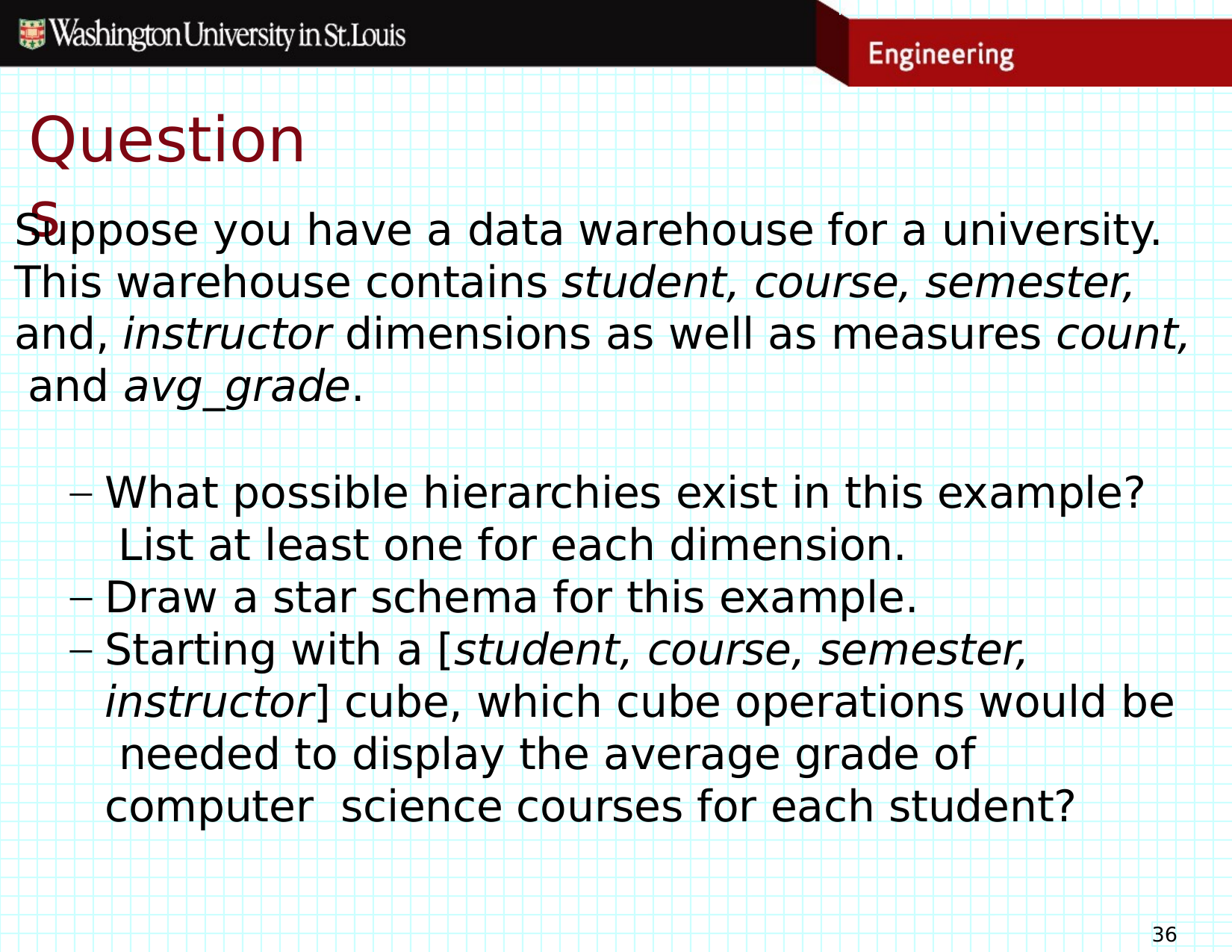

# Questions

Suppose you have a data warehouse for a university.  This warehouse contains student, course, semester,  and, instructor dimensions as well as measures count,  and avg_grade.

What possible hierarchies exist in this example?  List at least one for each dimension.
Draw a star schema for this example.
Starting with a [student, course, semester,  instructor] cube, which cube operations would be  needed to display the average grade of computer  science courses for each student?

36